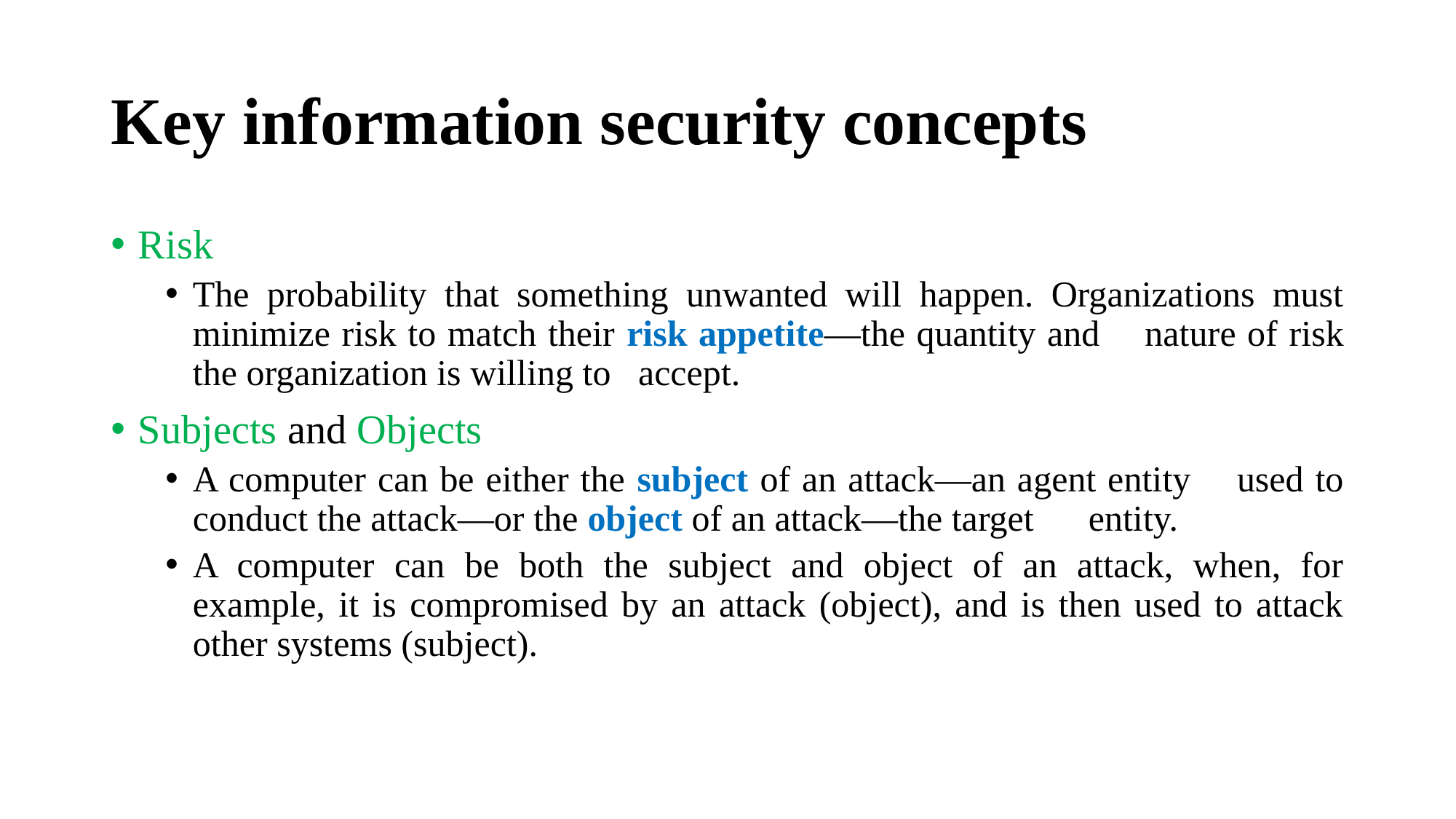

# Key information security concepts
Risk
The probability that something unwanted will happen. Organizations must minimize risk to match their risk appetite—the quantity and    nature of risk the organization is willing to   accept.
Subjects and Objects
A computer can be either the subject of an attack—an agent entity    used to conduct the attack—or the object of an attack—the target      entity.
A computer can be both the subject and object of an attack, when, for example, it is compromised by an attack (object), and is then used to attack other systems (subject).